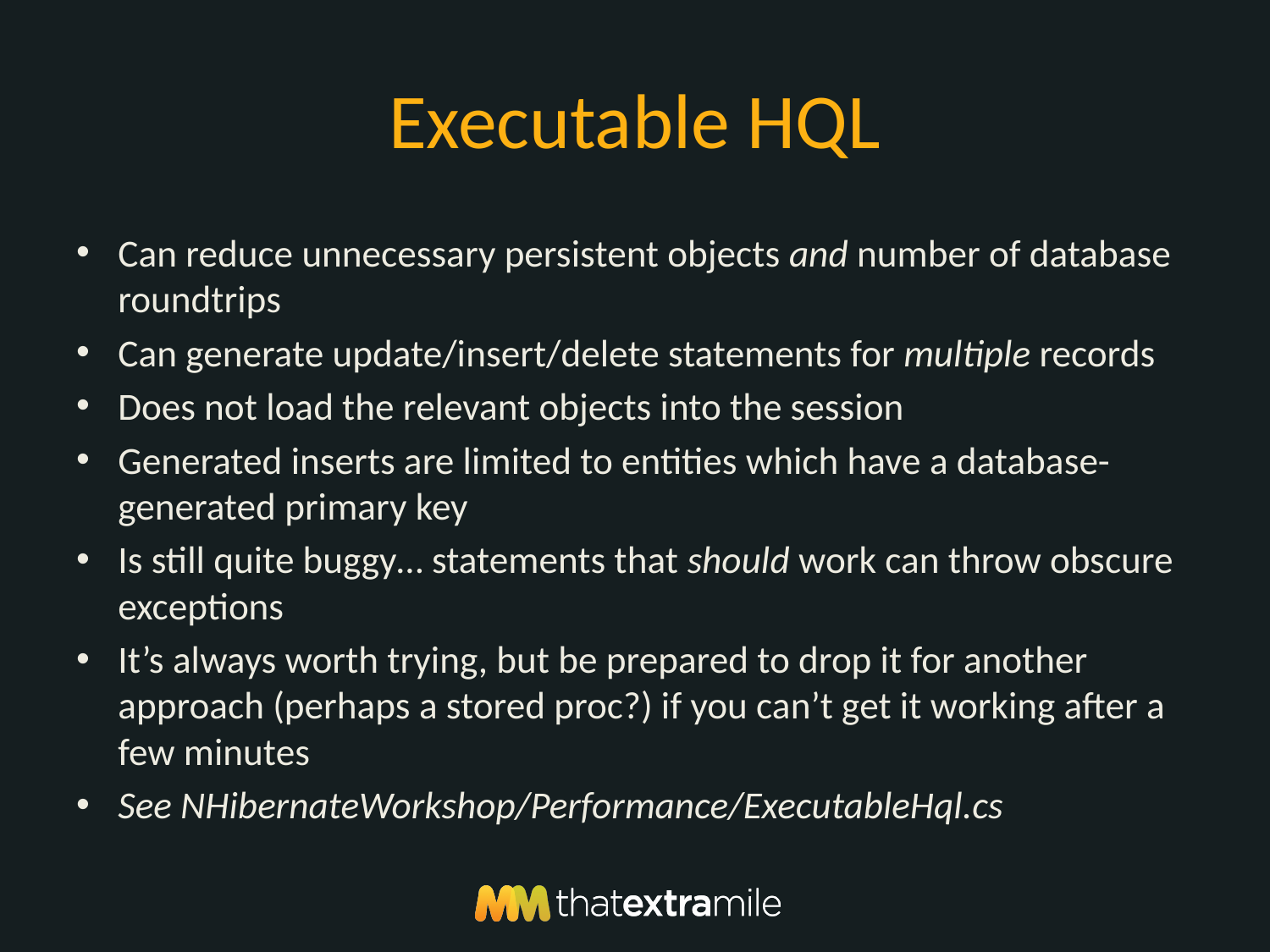

# Executable HQL
Can reduce unnecessary persistent objects and number of database roundtrips
Can generate update/insert/delete statements for multiple records
Does not load the relevant objects into the session
Generated inserts are limited to entities which have a database-generated primary key
Is still quite buggy… statements that should work can throw obscure exceptions
It’s always worth trying, but be prepared to drop it for another approach (perhaps a stored proc?) if you can’t get it working after a few minutes
See NHibernateWorkshop/Performance/ExecutableHql.cs